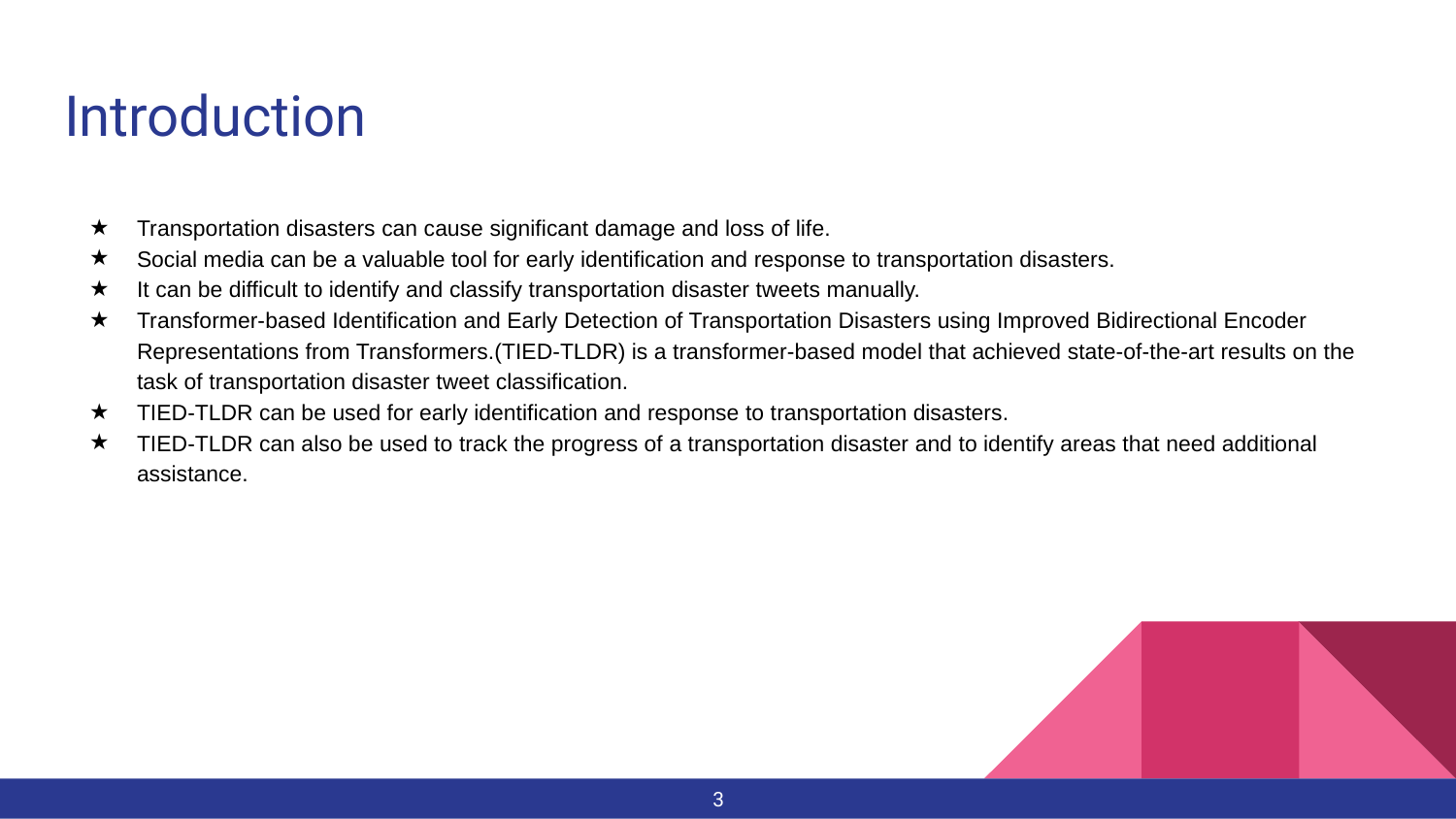

# Introduction
Transportation disasters can cause significant damage and loss of life.
Social media can be a valuable tool for early identification and response to transportation disasters.
It can be difficult to identify and classify transportation disaster tweets manually.
Transformer-based Identification and Early Detection of Transportation Disasters using Improved Bidirectional Encoder Representations from Transformers.(TIED-TLDR) is a transformer-based model that achieved state-of-the-art results on the task of transportation disaster tweet classification.
TIED-TLDR can be used for early identification and response to transportation disasters.
TIED-TLDR can also be used to track the progress of a transportation disaster and to identify areas that need additional assistance.

3